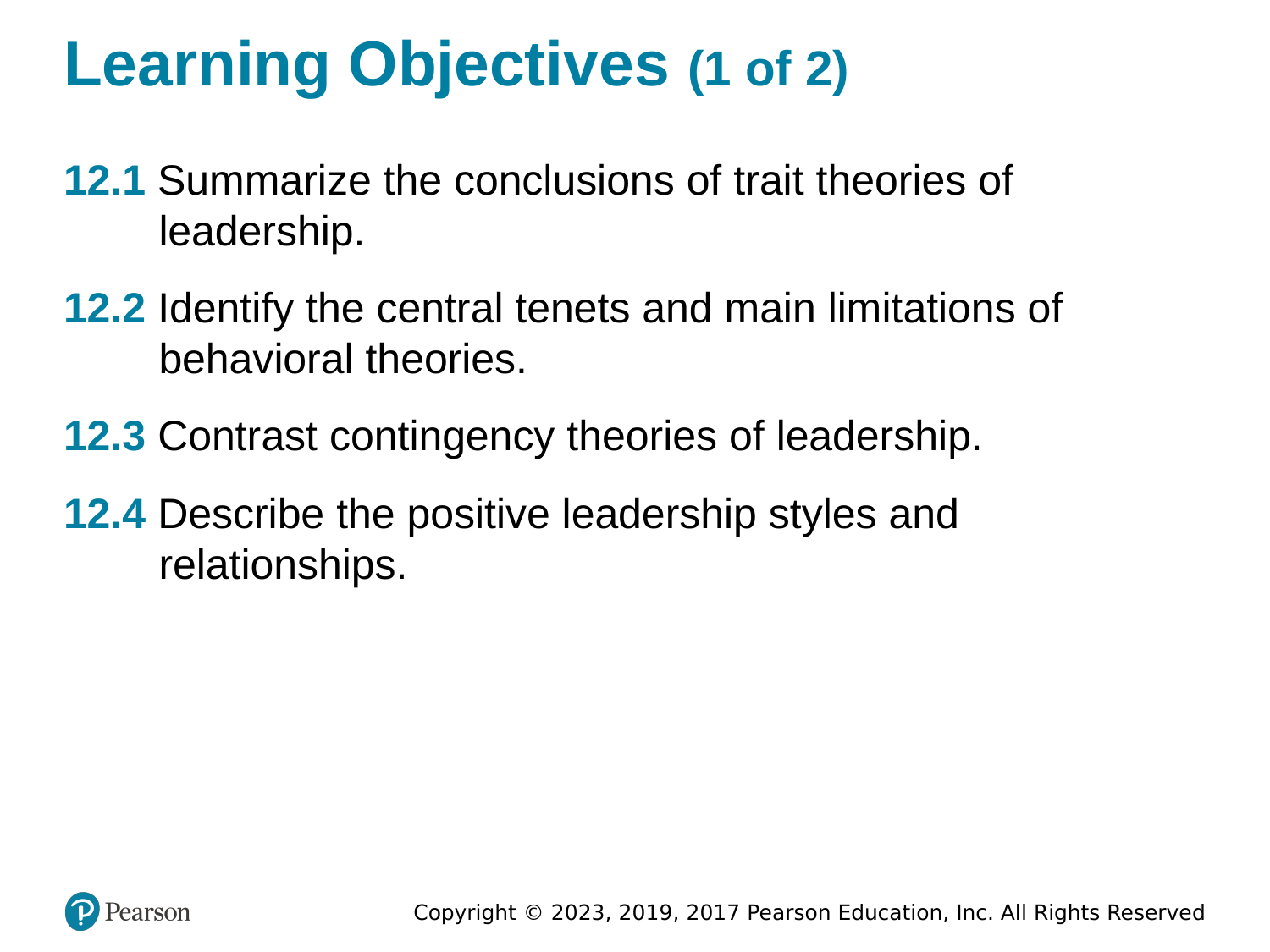

# Learning Objectives (1 of 2)
12.1 Summarize the conclusions of trait theories of leadership.
12.2 Identify the central tenets and main limitations of behavioral theories.
12.3 Contrast contingency theories of leadership.
12.4 Describe the positive leadership styles and relationships.